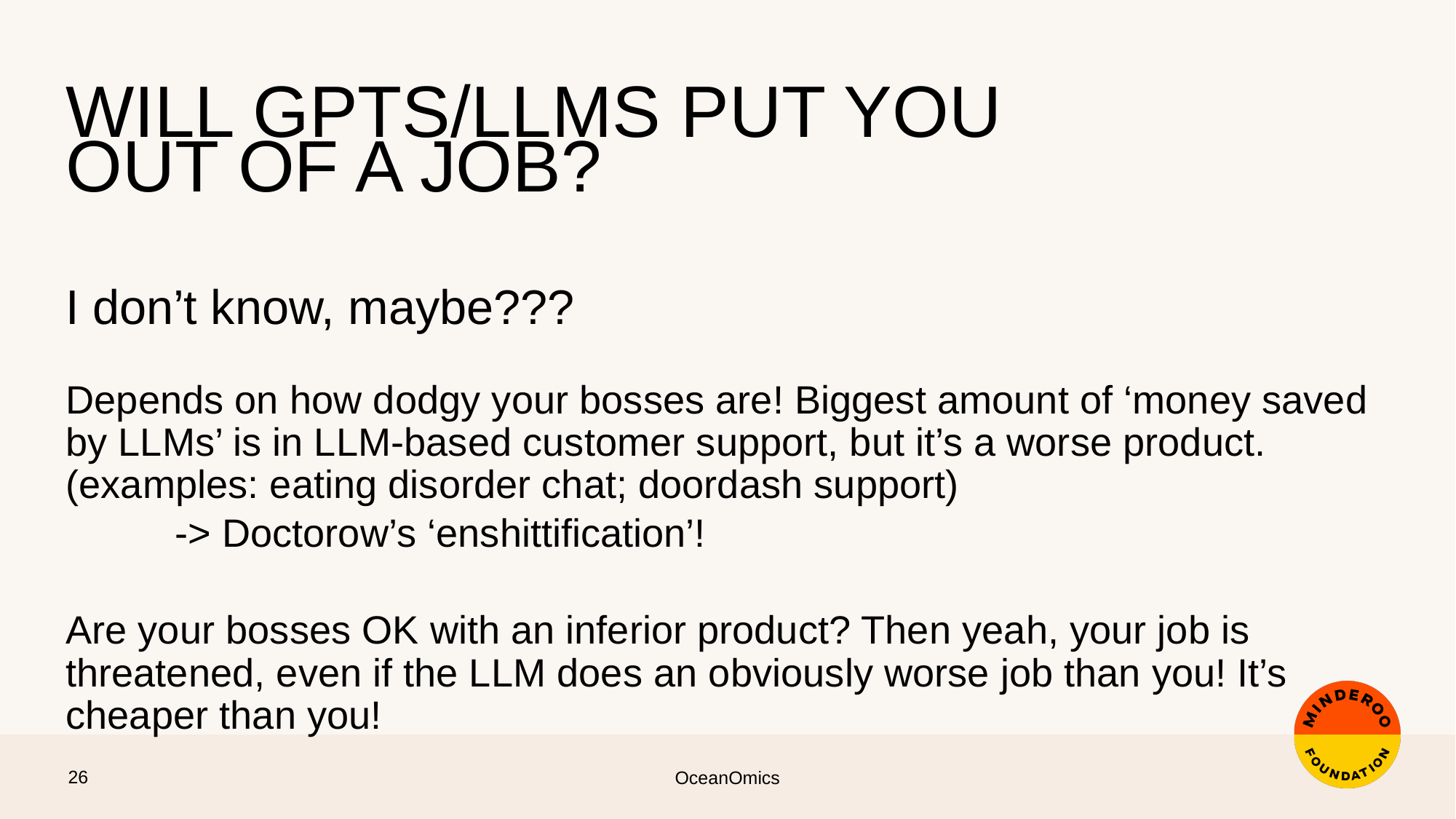

Will GPTs/LLMS PUT you out of a job?
I don’t know, maybe???
Depends on how dodgy your bosses are! Biggest amount of ‘money saved by LLMs’ is in LLM-based customer support, but it’s a worse product.  (examples: eating disorder chat; doordash support)
	-> Doctorow’s ‘enshittification’!

Are your bosses OK with an inferior product? Then yeah, your job is threatened, even if the LLM does an obviously worse job than you! It’s cheaper than you!

OceanOmics